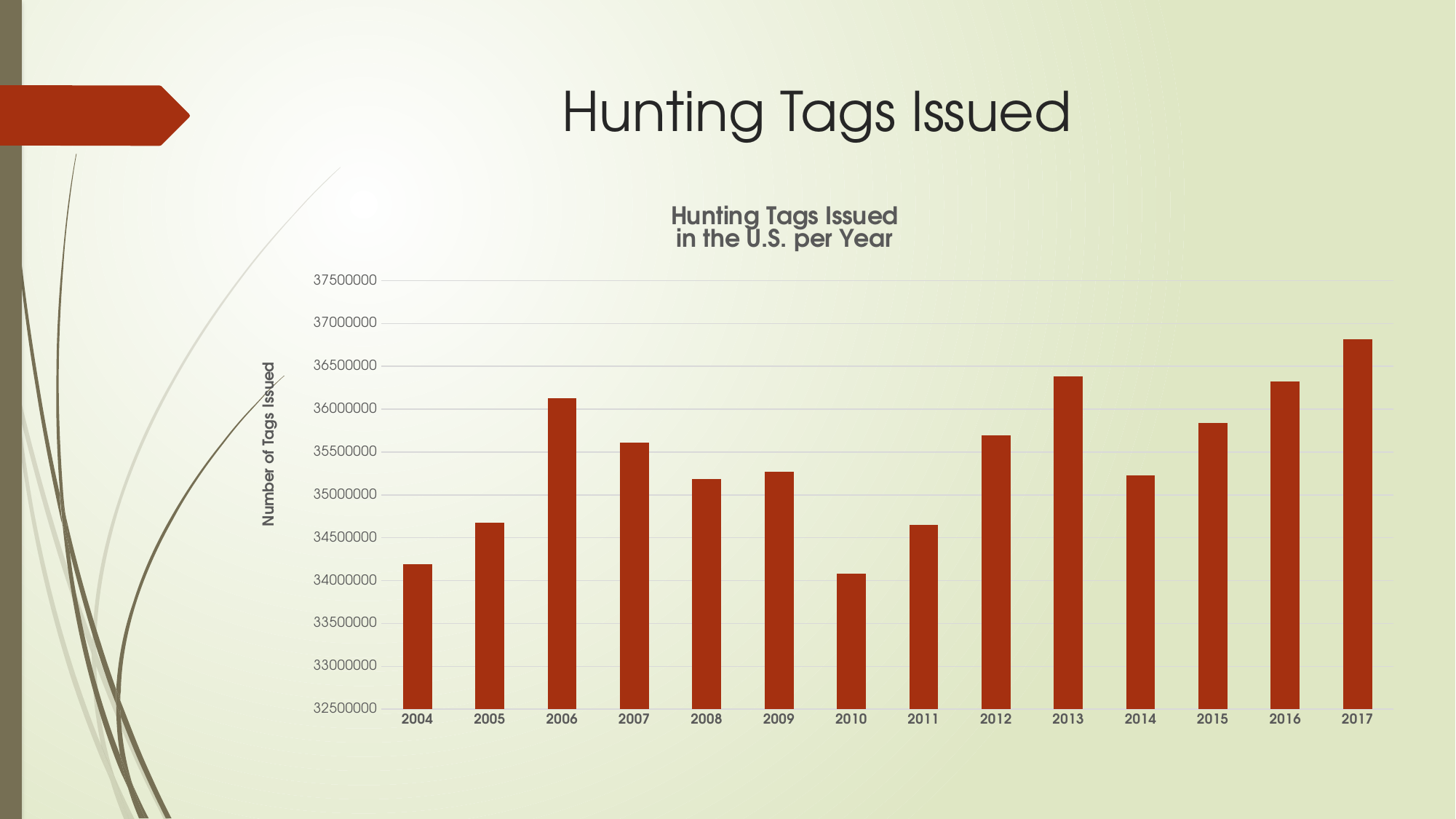

# Hunting Tags Issued

### Chart: Hunting Tags Issued
in the U.S. per Year

| Category |  |
|---|---|
| 2004 | 34187932.0 |
| 2005 | 34673422.0 |
| 2006 | 36131597.0 |
| 2007 | 35609605.0 |
| 2008 | 35181199.0 |
| 2009 | 35273464.0 |
| 2010 | 34080581.0 |
| 2011 | 34653719.0 |
| 2012 | 35698886.0 |
| 2013 | 36386439.0 |
| 2014 | 35231924.0 |
| 2015 | 35840043.0 |
| 2016 | 36326556.0 |
| 2017 | 36818264.0 |